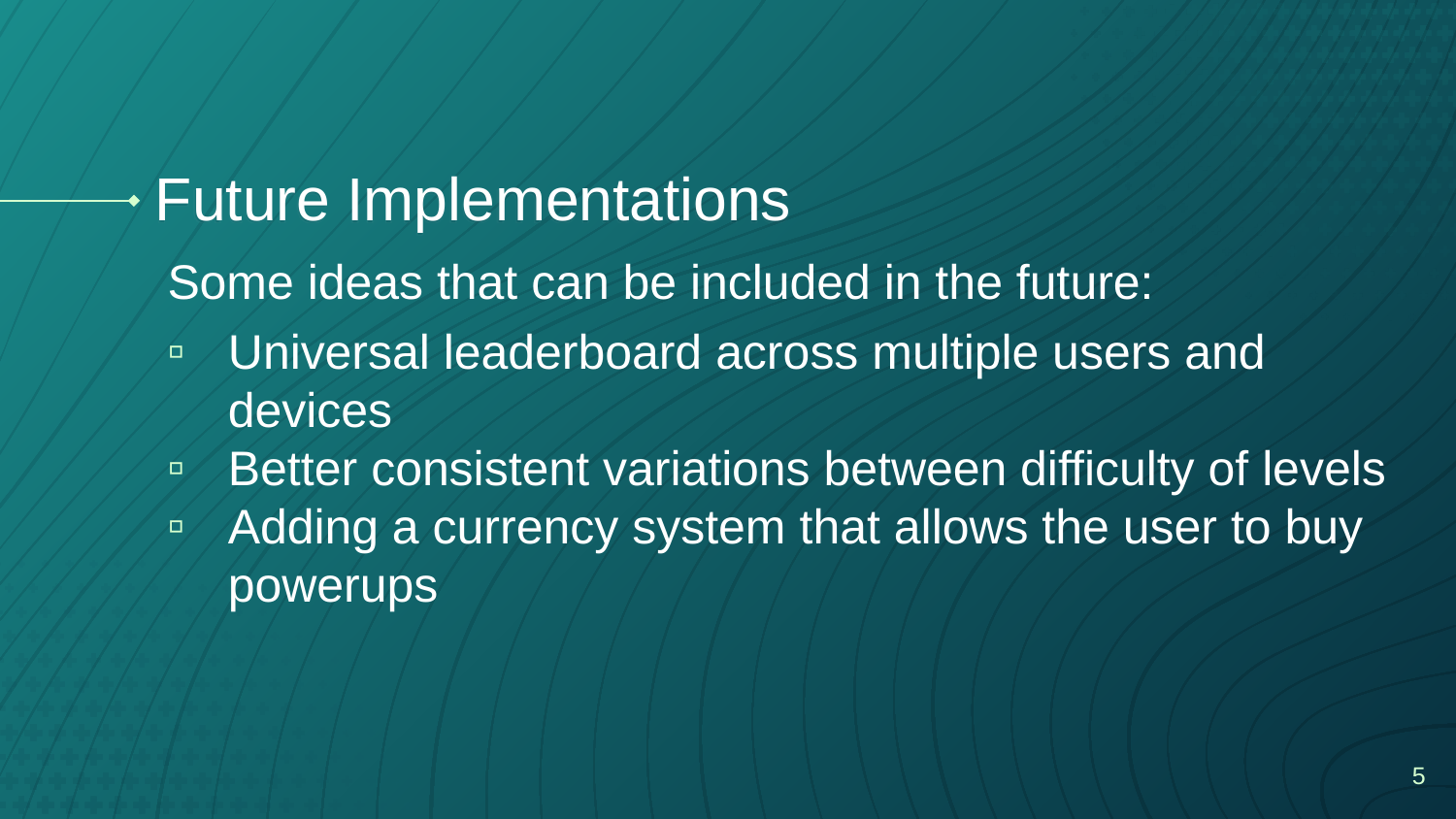

# Future Implementations
Some ideas that can be included in the future:
Universal leaderboard across multiple users and devices
Better consistent variations between difficulty of levels
Adding a currency system that allows the user to buy powerups
5